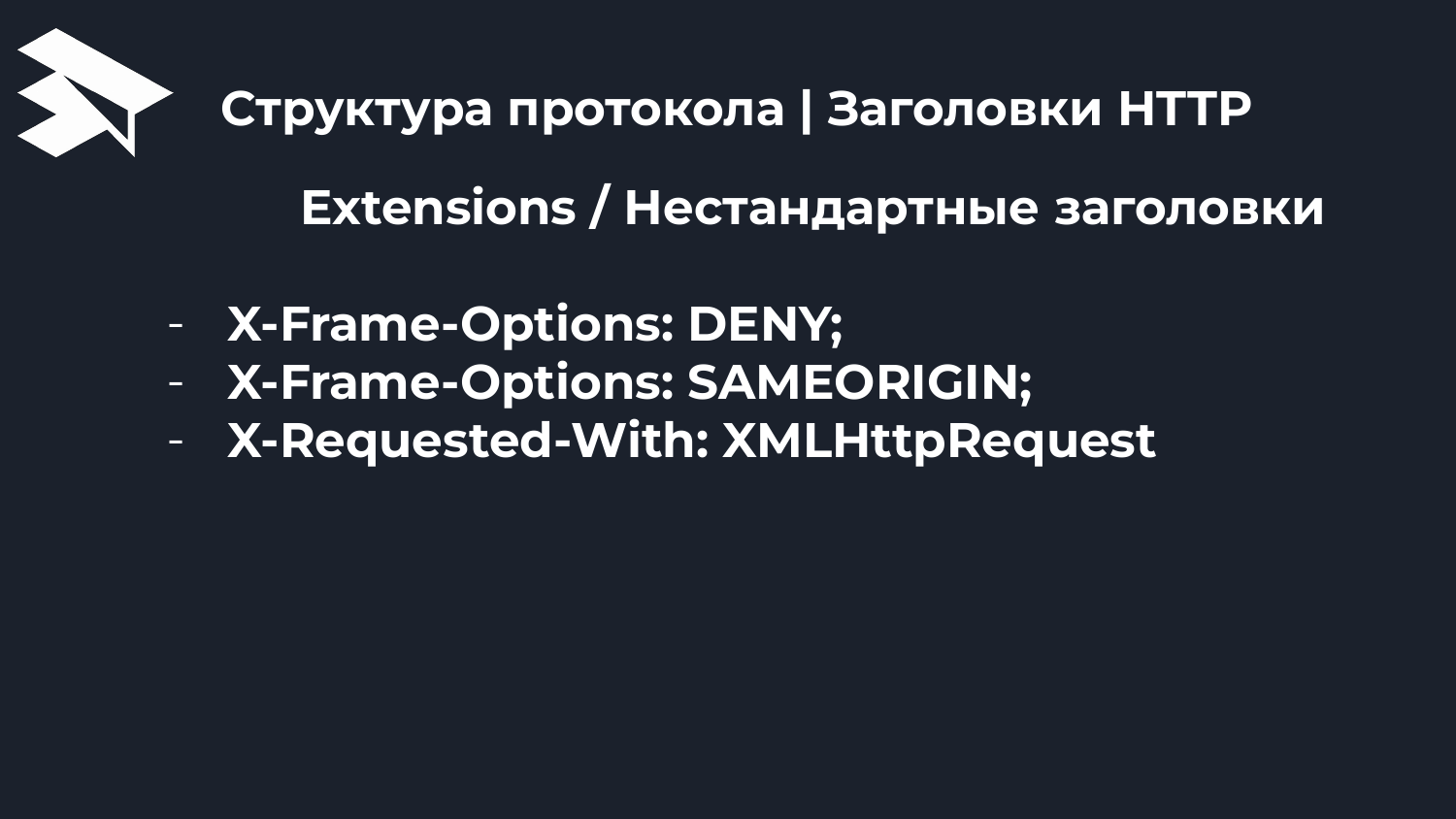

# Структура протокола | Заголовки HTTP
	Extensions / Нестандартные заголовки

X-Frame-Options: DENY;
X-Frame-Options: SAMEORIGIN;
X-Requested-With: XMLHttpRequest